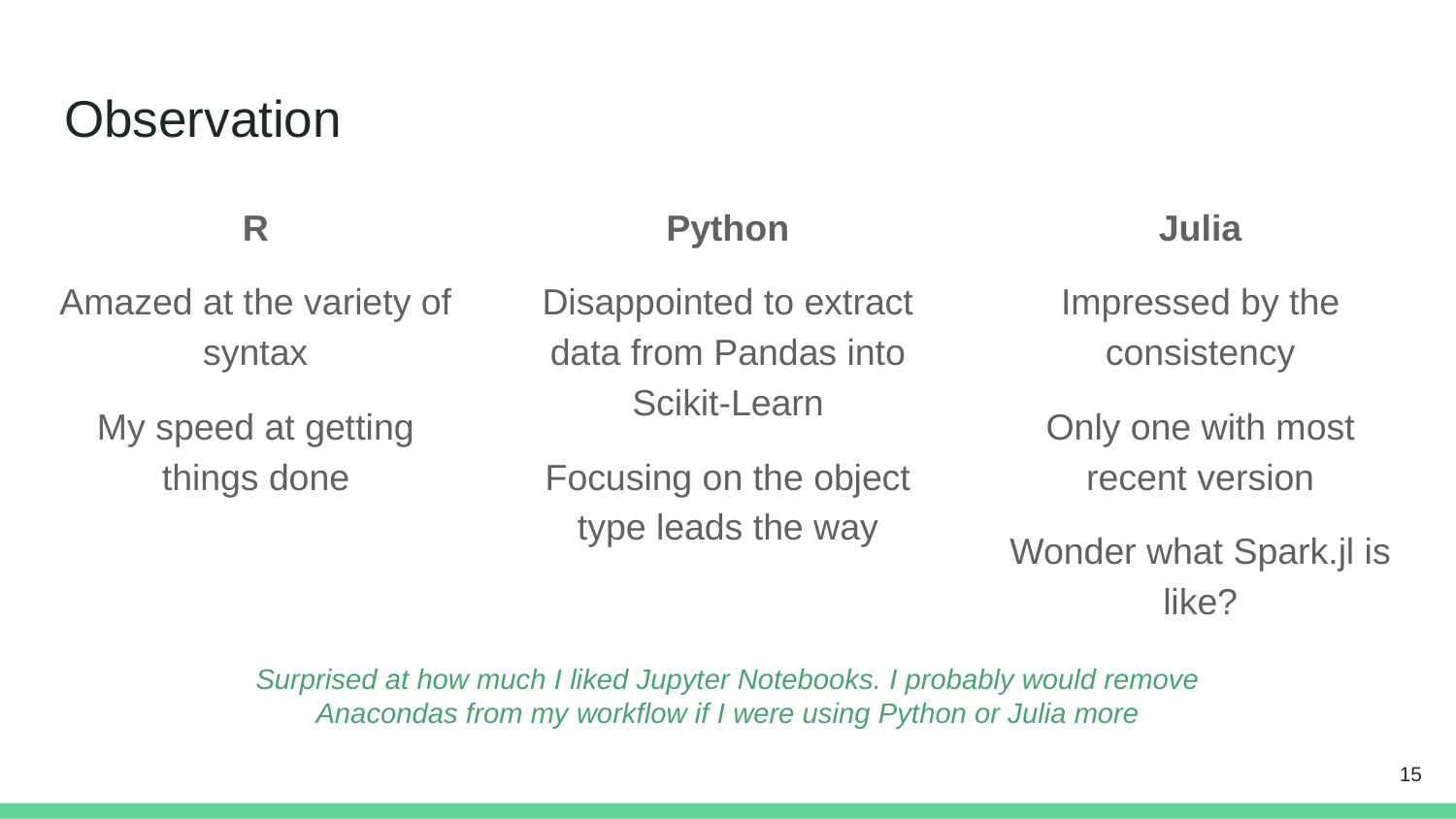

# Observation
R
Amazed at the variety of syntax
My speed at getting things done

Python
Disappointed to extract data from Pandas into Scikit-Learn
Focusing on the object type leads the way
Julia
Impressed by the consistency
Only one with most recent version
Wonder what Spark.jl is like?
Surprised at how much I liked Jupyter Notebooks. I probably would remove Anacondas from my workflow if I were using Python or Julia more
15